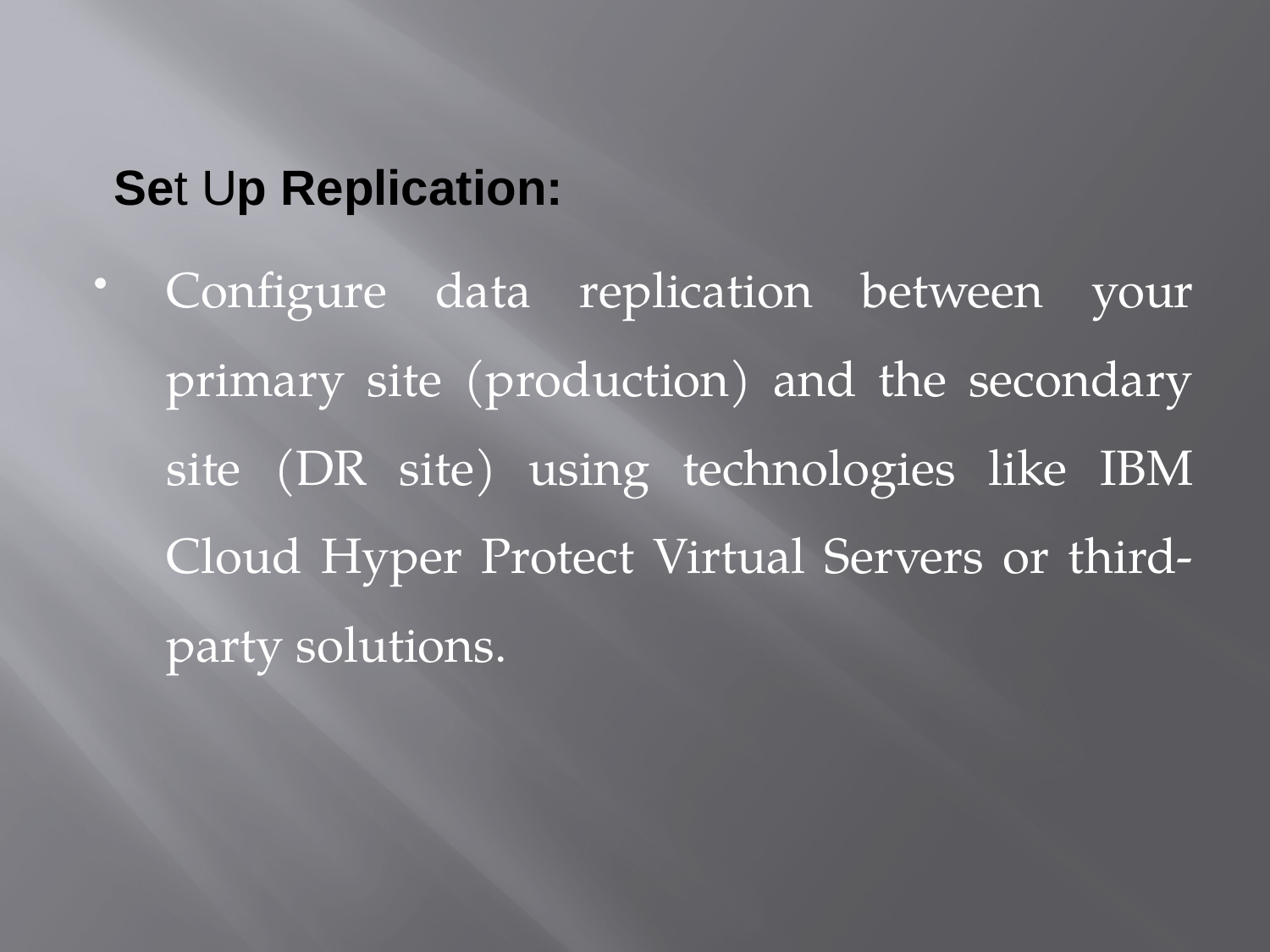

# Set Up Replication:
Configure data replication between your primary site (production) and the secondary site (DR site) using technologies like IBM Cloud Hyper Protect Virtual Servers or third-party solutions.